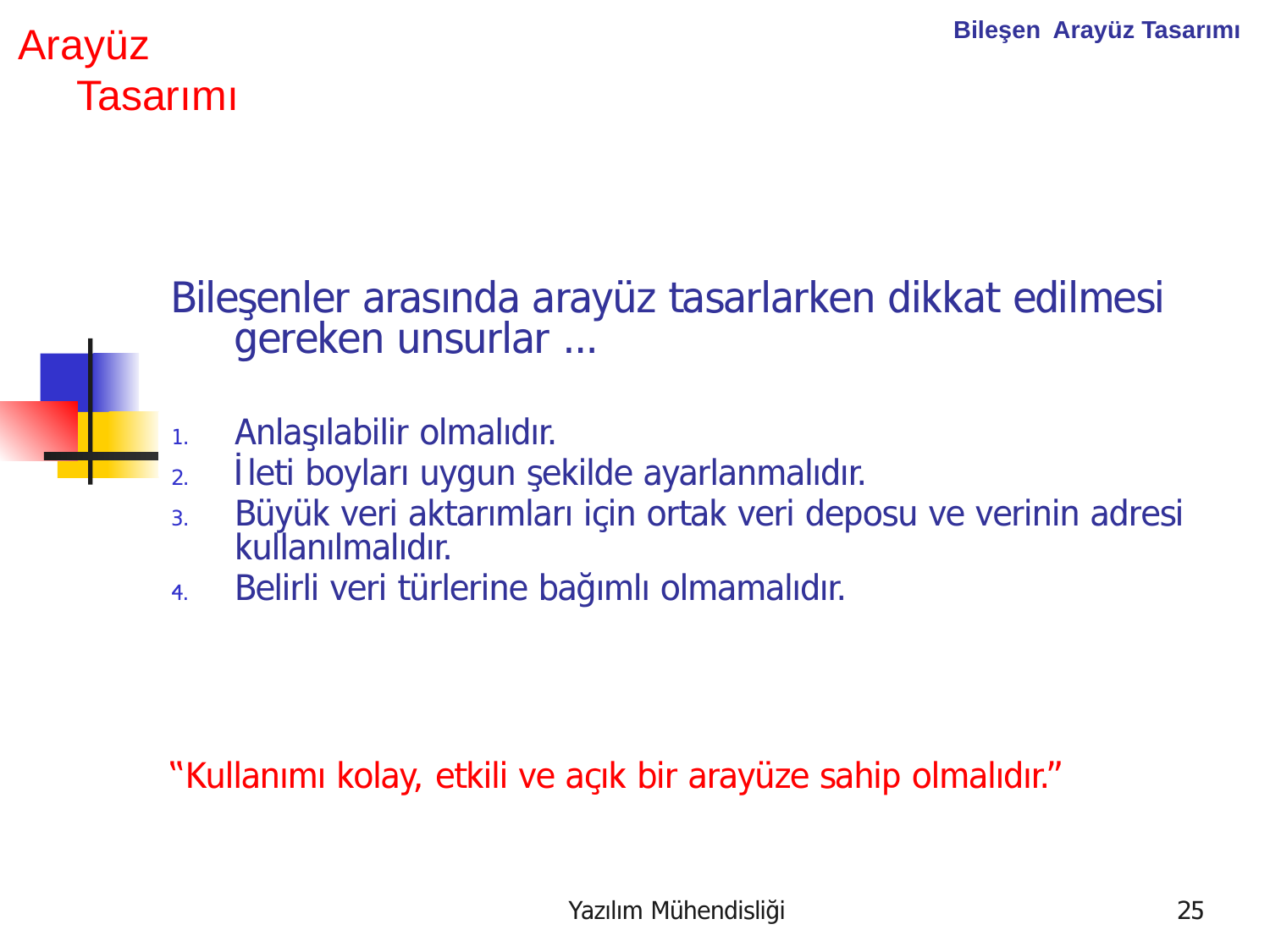

Bileşen Arayüz Tasarımı
Arayüz
     Tasarımı

Bileşenler arasında arayüz tasarlarken dikkat edilmesi gereken unsurlar …

Anlaşılabilir olmalıdır.
İleti boyları uygun şekilde ayarlanmalıdır.
Büyük veri aktarımları için ortak veri deposu ve verinin adresi kullanılmalıdır.
Belirli veri türlerine bağımlı olmamalıdır.

“Kullanımı kolay, etkili ve açık bir arayüze sahip olmalıdır.”

Yazılım Mühendisliği
25